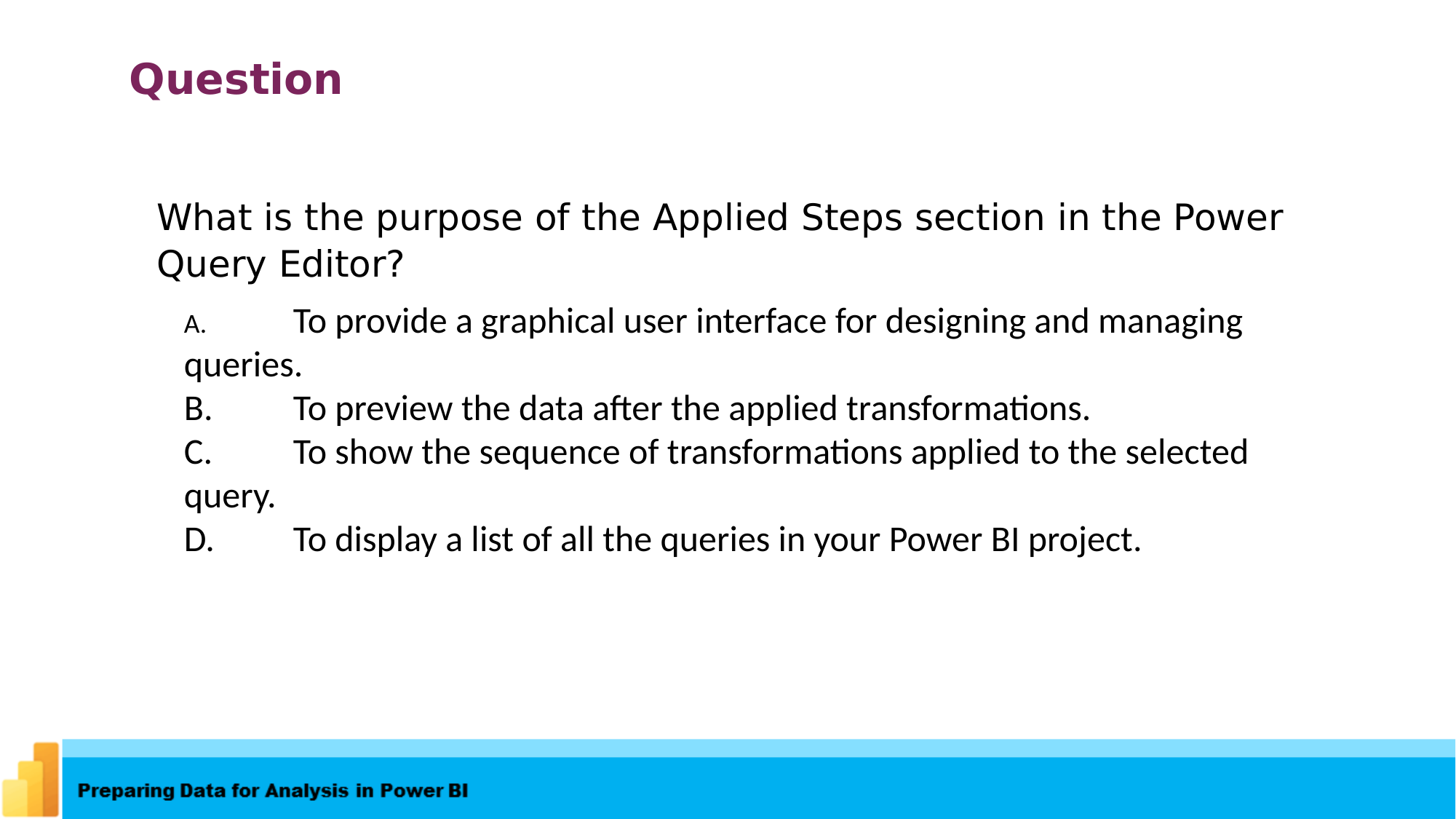

Question
What is the purpose of the Applied Steps section in the Power Query Editor?
A.	To provide a graphical user interface for designing and managing queries.
B.	To preview the data after the applied transformations.
C.	To show the sequence of transformations applied to the selected query.
D.	To display a list of all the queries in your Power BI project.